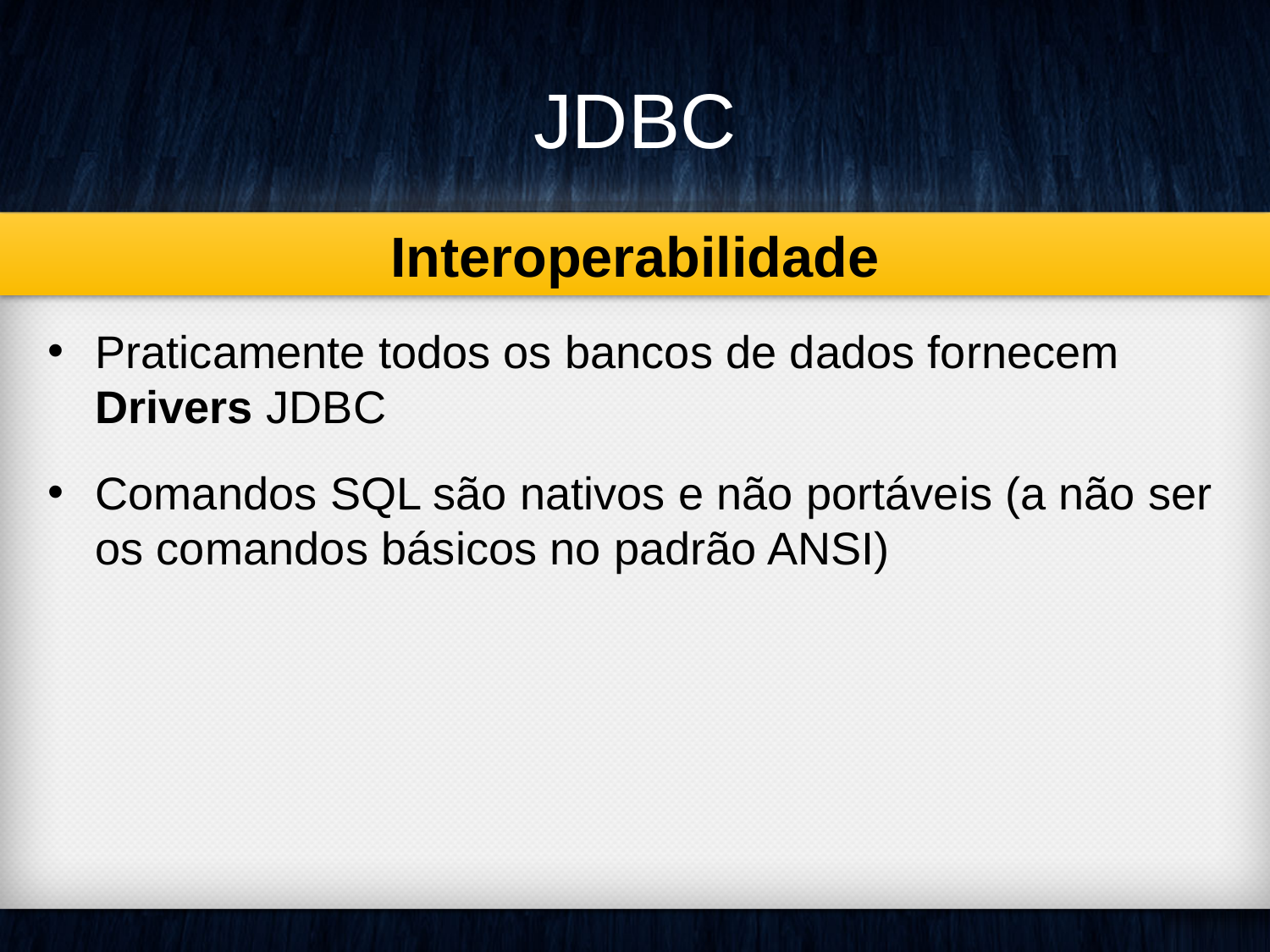

JDBC
Interoperabilidade
Praticamente todos os bancos de dados fornecem Drivers JDBC
Comandos SQL são nativos e não portáveis (a não ser os comandos básicos no padrão ANSI)